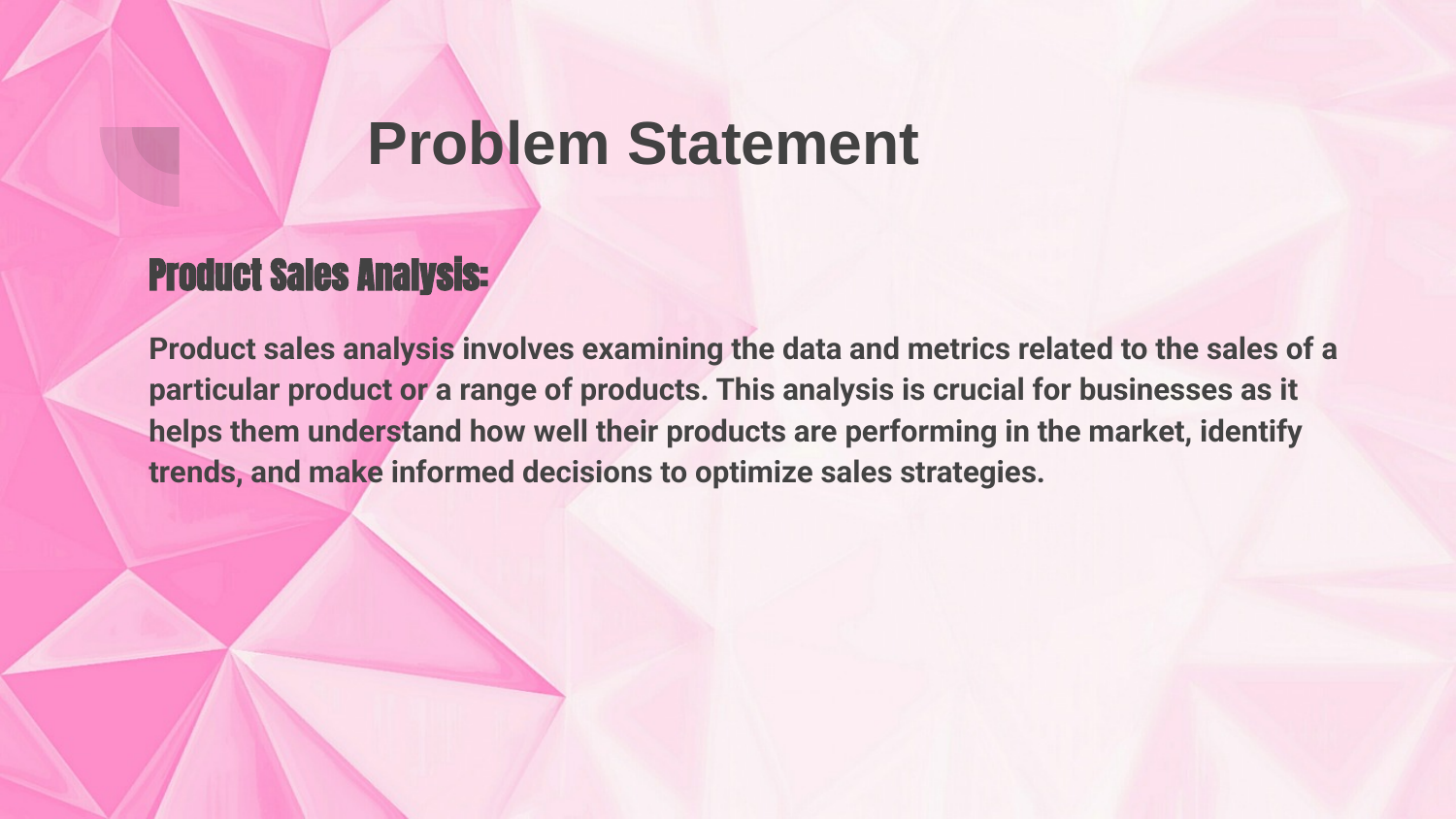

# Problem Statement
Product Sales Analysis:
Product sales analysis involves examining the data and metrics related to the sales of a particular product or a range of products. This analysis is crucial for businesses as it helps them understand how well their products are performing in the market, identify trends, and make informed decisions to optimize sales strategies.